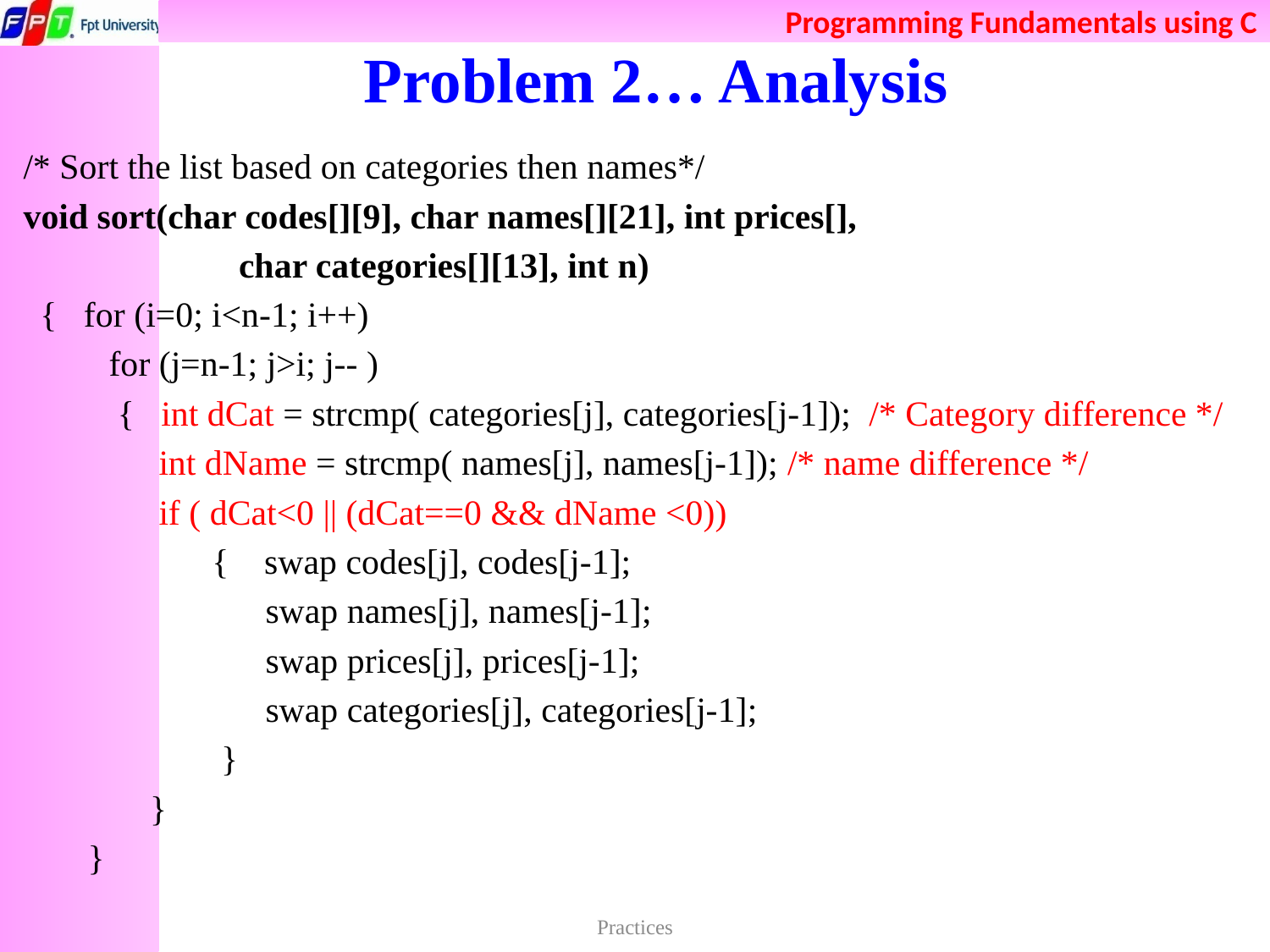

# Problem 2… Analysis
/* Sort the list based on categories then names*/
void sort(char codes[][9], char names[][21], int prices[],
                 char categories[][13], int n)
{   for (i=0; i<n-1; i++)
      for (j=n-1; j>i; j-- )
       {   int dCat = strcmp( categories[j], categories[j-1]);  /* Category difference */
        int dName = strcmp( names[j], names[j-1]); /* name difference */
        if ( dCat<0 || (dCat==0 && dName <0))
              {    swap codes[j], codes[j-1];
                    swap names[j], names[j-1];
                    swap prices[j], prices[j-1];
                    swap categories[j], categories[j-1];
               }
       }
}
Practices